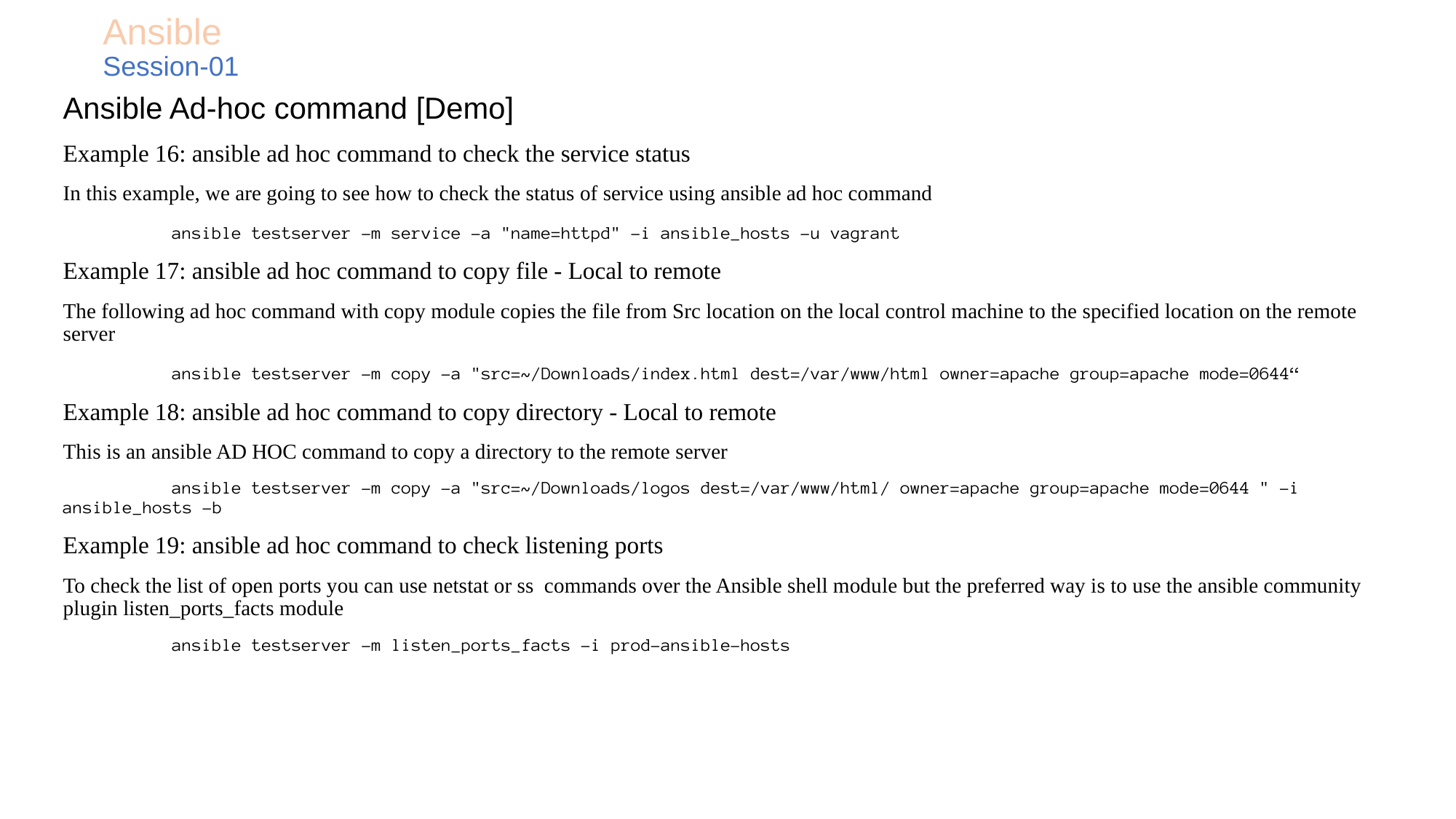

# Ansible Session-01
Ansible Ad-hoc command [Demo]
Example 16: ansible ad hoc command to check the service status
In this example, we are going to see how to check the status of service using ansible ad hoc command
	ansible testserver -m service -a "name=httpd" -i ansible_hosts -u vagrant
Example 17: ansible ad hoc command to copy file - Local to remote
The following ad hoc command with copy module copies the file from Src location on the local control machine to the specified location on the remote server
	ansible testserver -m copy -a "src=~/Downloads/index.html dest=/var/www/html owner=apache group=apache mode=0644“
Example 18: ansible ad hoc command to copy directory - Local to remote
This is an ansible AD HOC command to copy a directory to the remote server
	ansible testserver -m copy -a "src=~/Downloads/logos dest=/var/www/html/ owner=apache group=apache mode=0644 " -i ansible_hosts -b
Example 19: ansible ad hoc command to check listening ports
To check the list of open ports you can use netstat or ss  commands over the Ansible shell module but the preferred way is to use the ansible community plugin listen_ports_facts module
	ansible testserver -m listen_ports_facts -i prod-ansible-hosts